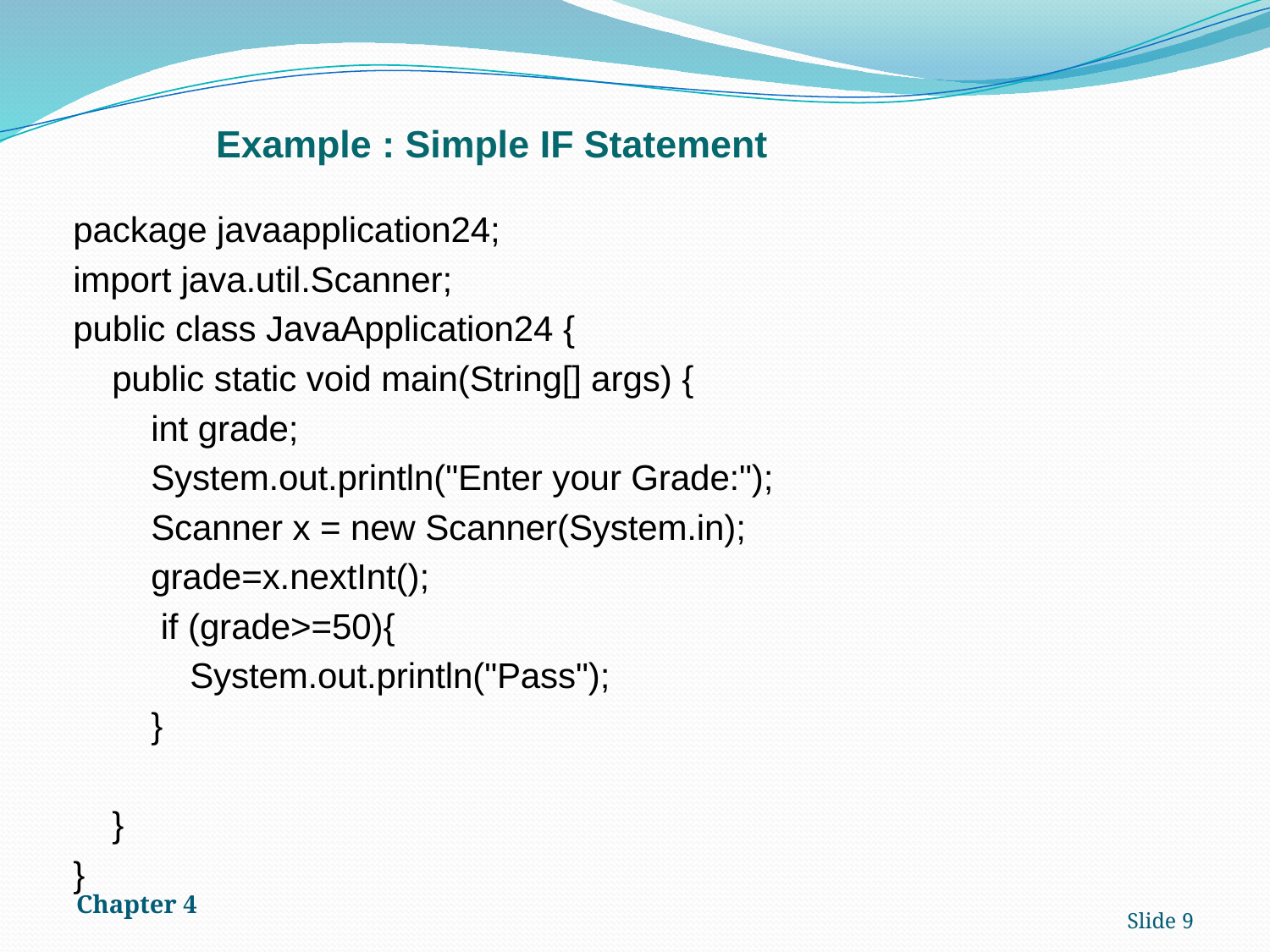

# Example : Simple IF Statement
package javaapplication24;
import java.util.Scanner;
public class JavaApplication24 {
    public static void main(String[] args) {
        int grade;
        System.out.println("Enter your Grade:");
        Scanner x = new Scanner(System.in);
        grade=x.nextInt();
         if (grade>=50){
            System.out.println("Pass");
        }

    }
}

Chapter 4
Slide 9